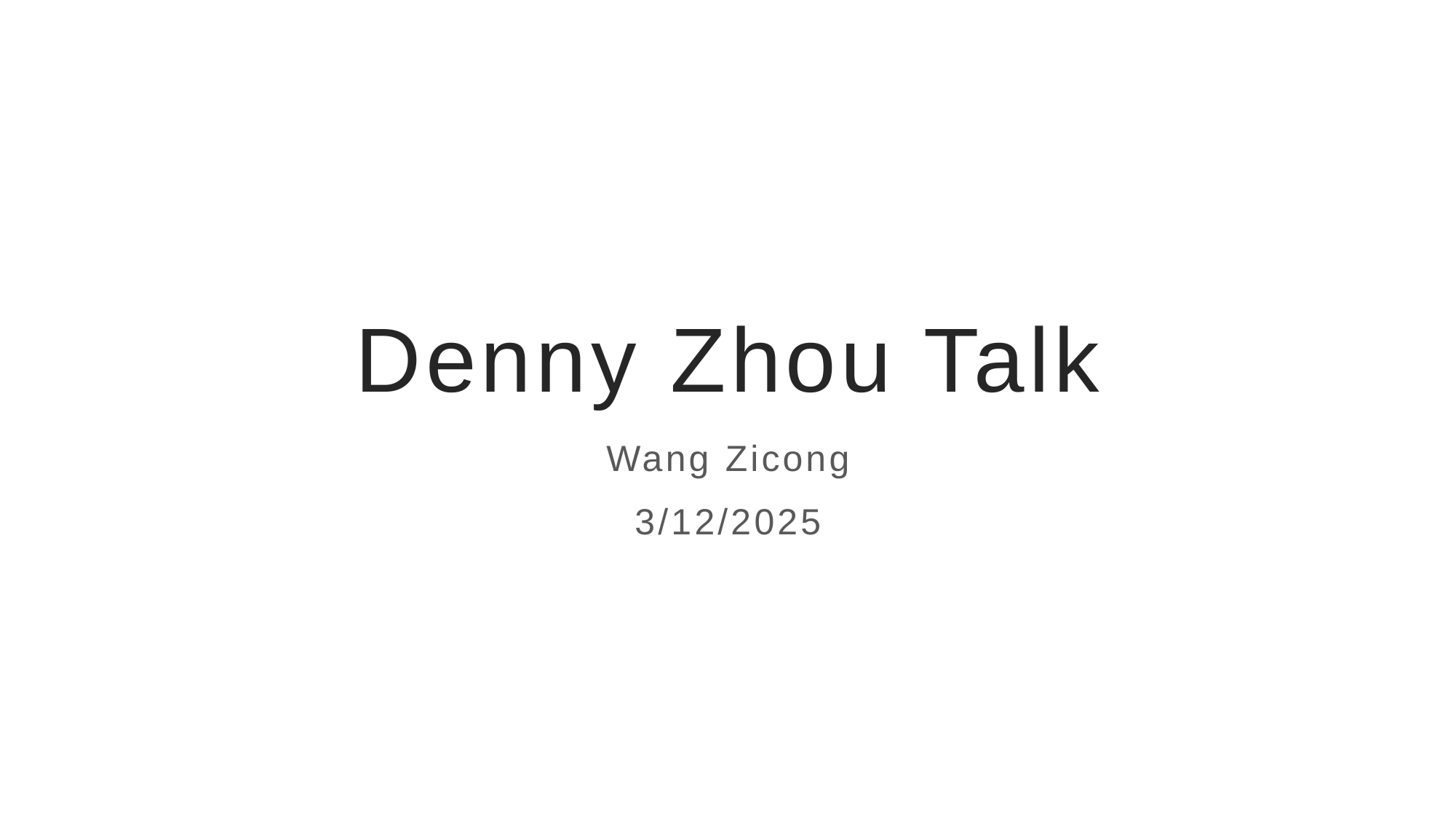

# Denny Zhou Talk
Wang Zicong
3/12/2025